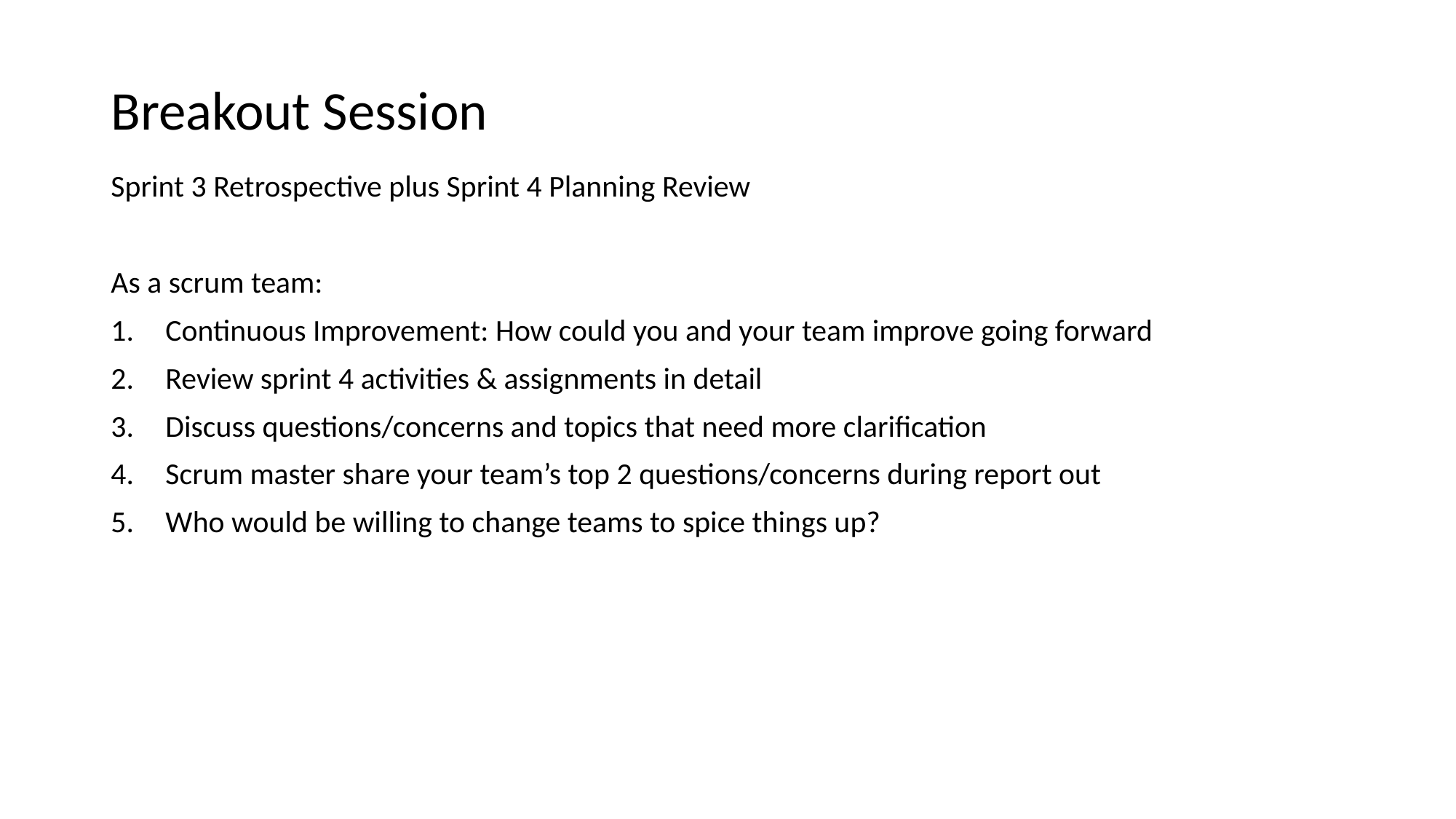

# Breakout Session
Sprint 3 Retrospective plus Sprint 4 Planning Review

As a scrum team:
Continuous Improvement: How could you and your team improve going forward
Review sprint 4 activities & assignments in detail
Discuss questions/concerns and topics that need more clarification
Scrum master share your team’s top 2 questions/concerns during report out
Who would be willing to change teams to spice things up?